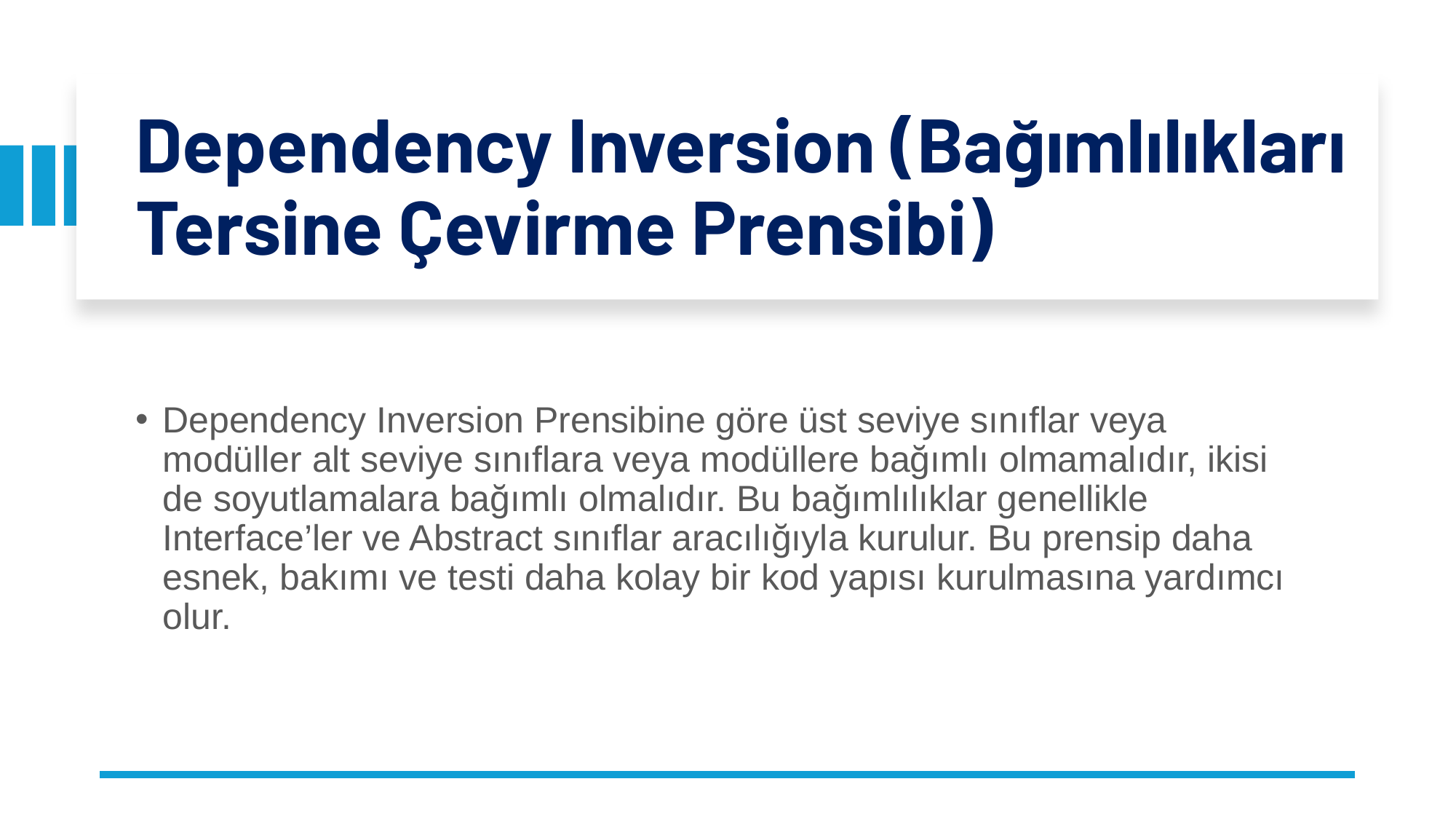

# Dependency Inversion (Bağımlılıkları Tersine Çevirme Prensibi)

Dependency Inversion Prensibine göre üst seviye sınıflar veya modüller alt seviye sınıflara veya modüllere bağımlı olmamalıdır, ikisi de soyutlamalara bağımlı olmalıdır. Bu bağımlılıklar genellikle Interface’ler ve Abstract sınıflar aracılığıyla kurulur. Bu prensip daha esnek, bakımı ve testi daha kolay bir kod yapısı kurulmasına yardımcı olur.